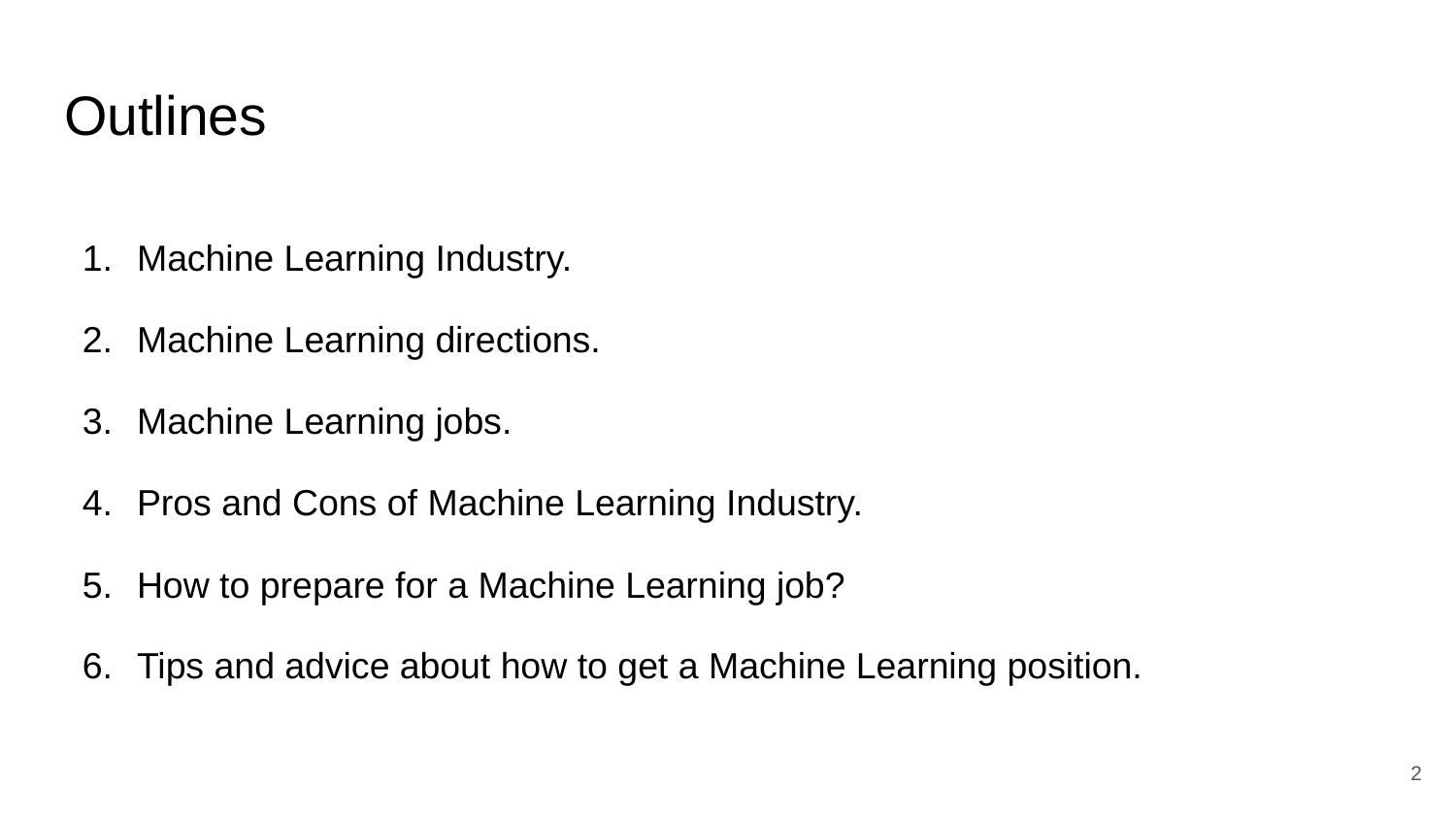

# Outlines
Machine Learning Industry.
Machine Learning directions.
Machine Learning jobs.
Pros and Cons of Machine Learning Industry.
How to prepare for a Machine Learning job?
Tips and advice about how to get a Machine Learning position.
2